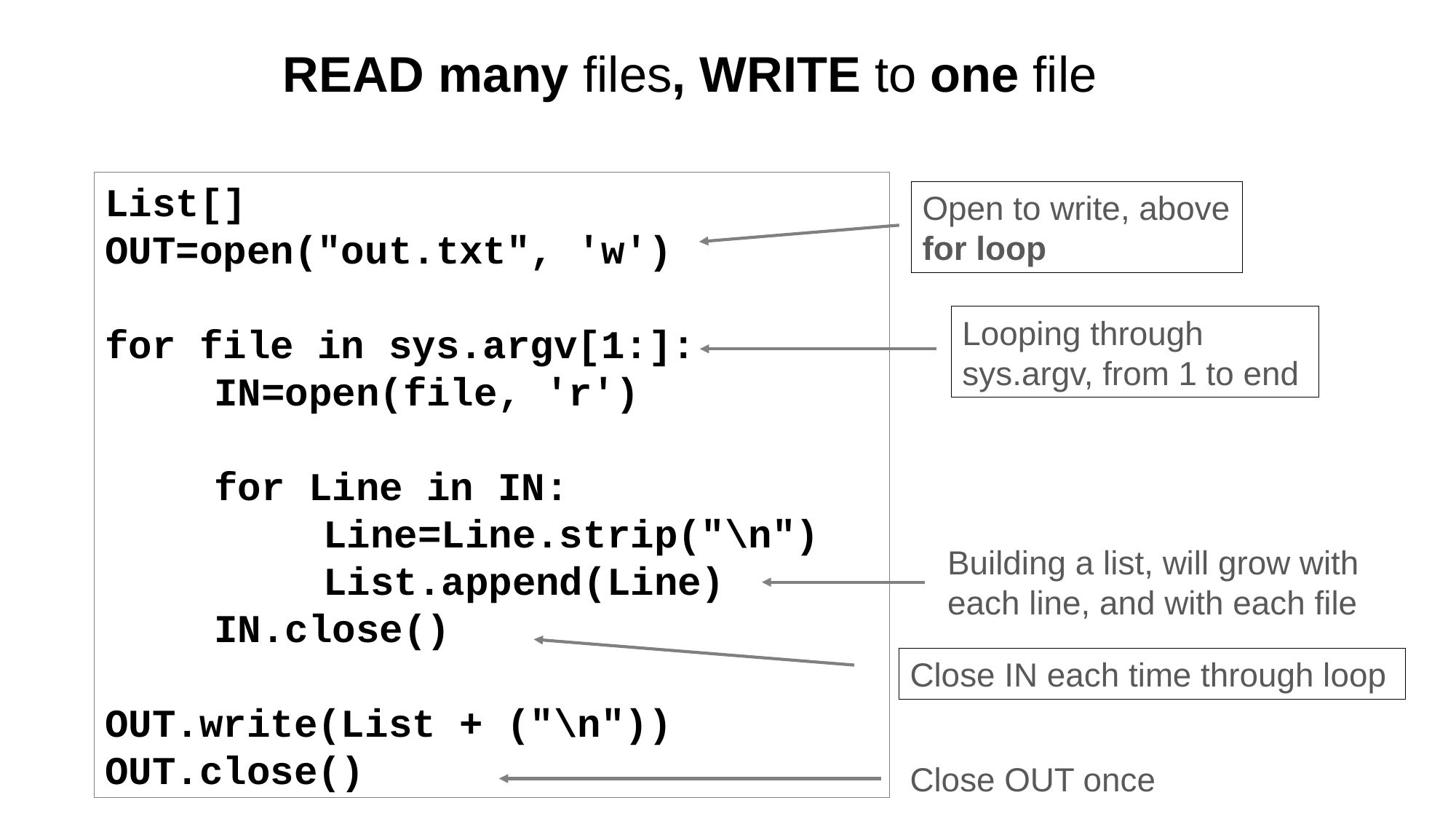

READ many files, WRITE to one file
List[]
OUT=open("out.txt", 'w')

for file in sys.argv[1:]:
	IN=open(file, 'r')

	for Line in IN:
		Line=Line.strip("\n")
		List.append(Line)
	IN.close()

OUT.write(List + ("\n"))
OUT.close()
Open to write, above for loop
Looping through sys.argv, from 1 to end
Building a list, will grow with each line, and with each file
Close IN each time through loop
Close OUT once